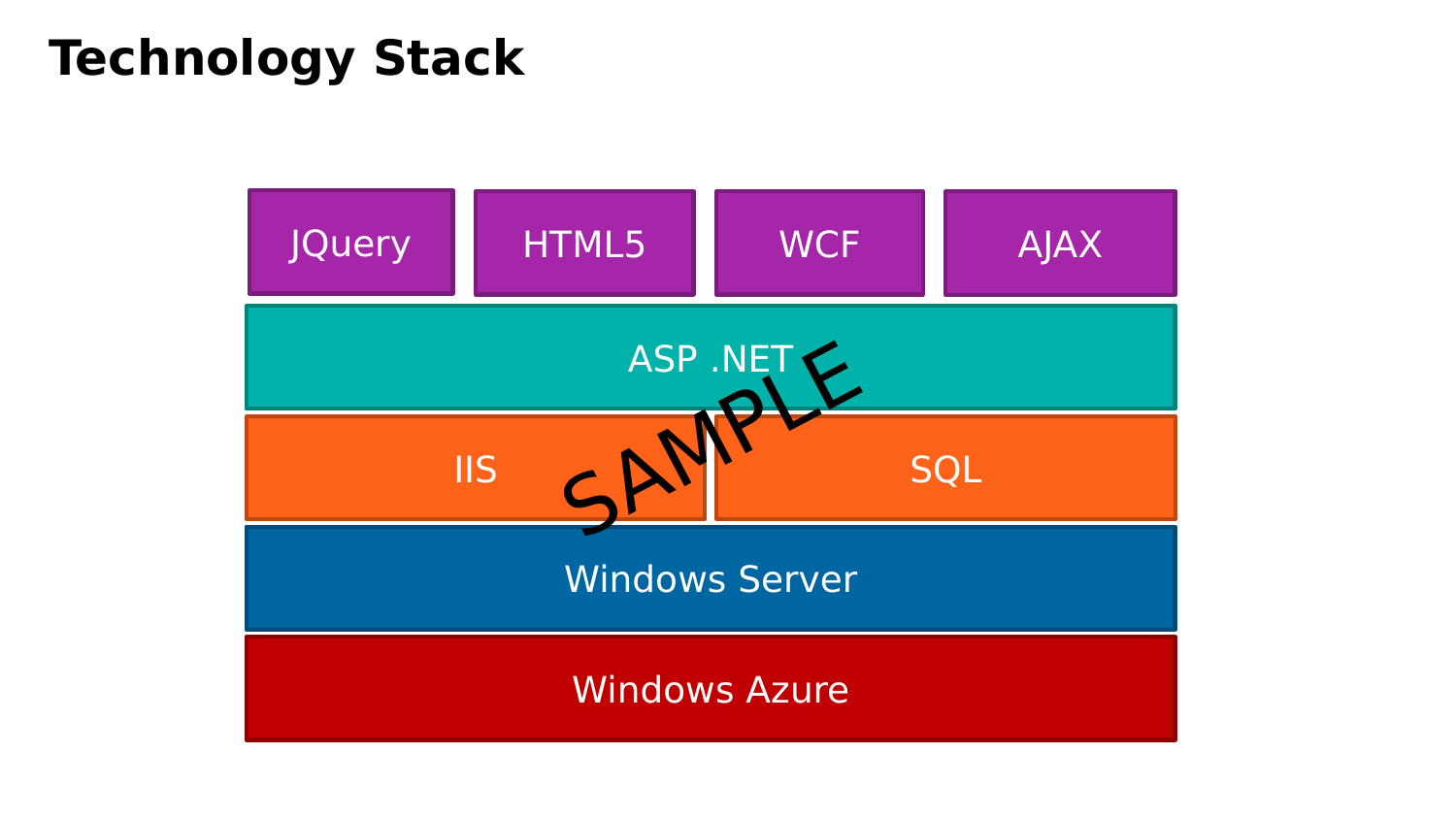

# Technology Stack

JQuery
HTML5
WCF
AJAX
ASP .NET
SAMPLE
IIS
SQL
Windows Server
Windows Azure